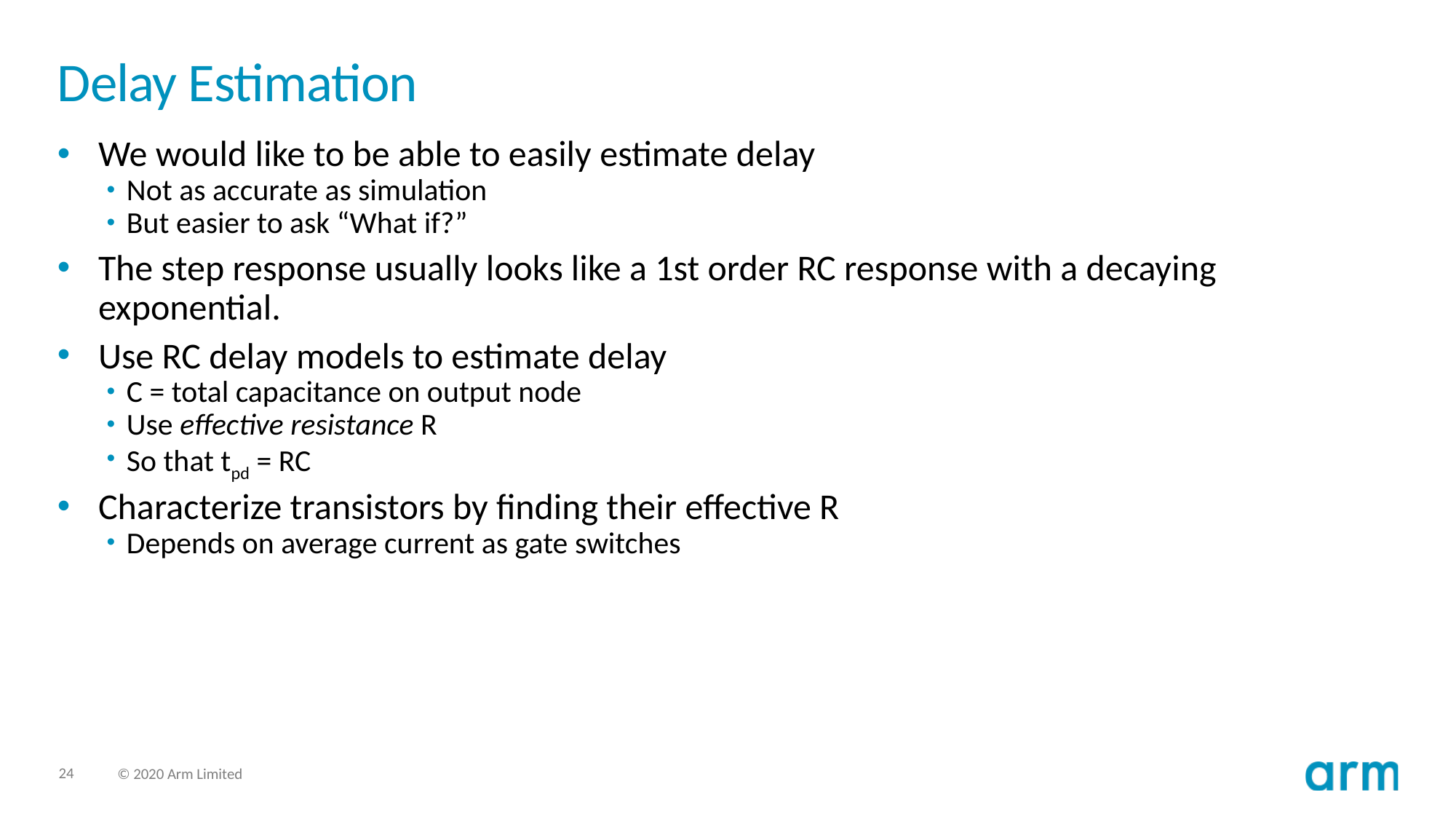

# Delay Estimation
We would like to be able to easily estimate delay
Not as accurate as simulation
But easier to ask “What if?”
The step response usually looks like a 1st order RC response with a decaying exponential.
Use RC delay models to estimate delay
C = total capacitance on output node
Use effective resistance R
So that tpd = RC
Characterize transistors by finding their effective R
Depends on average current as gate switches